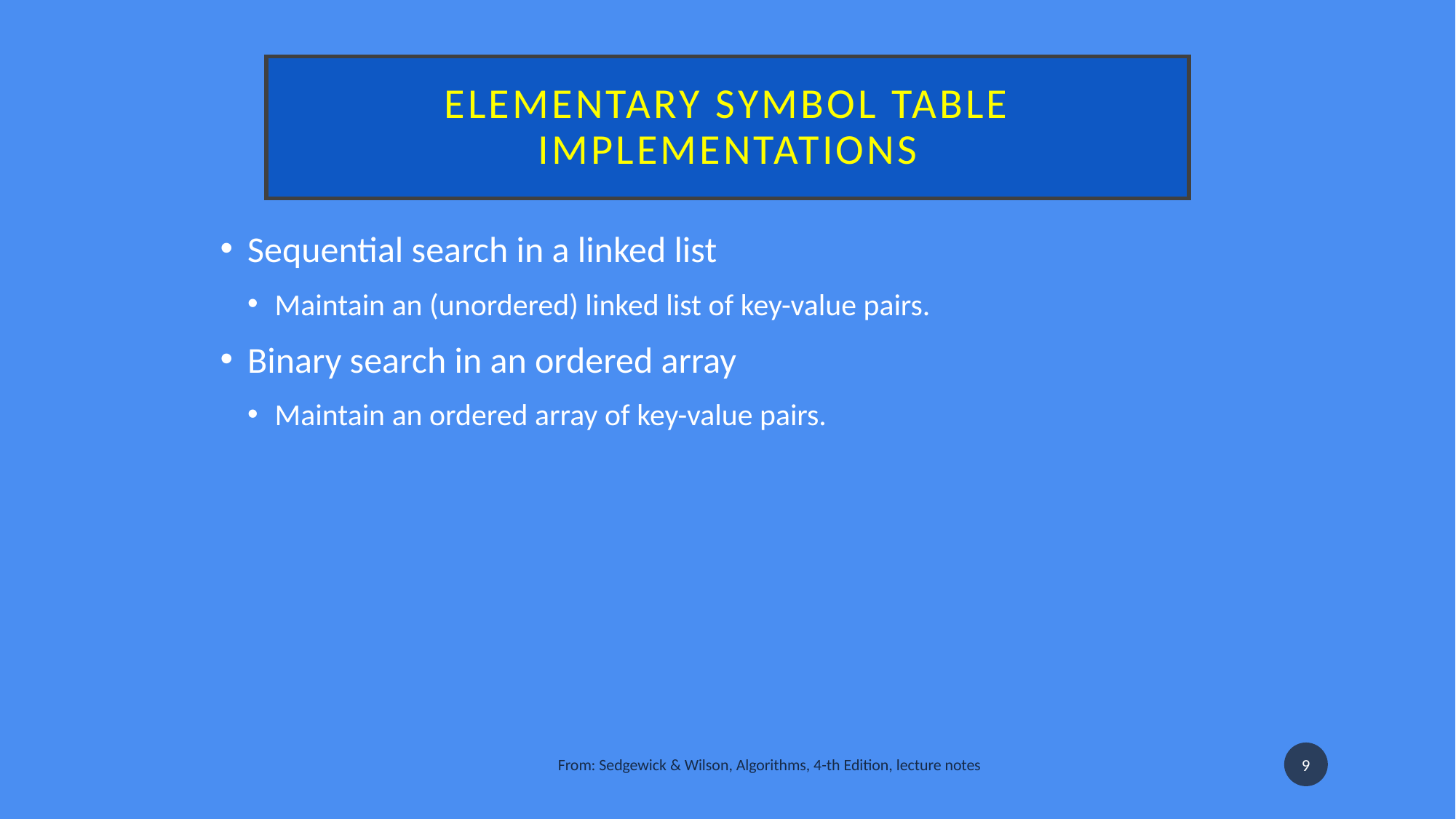

# Elementary Symbol Table implementations
Sequential search in a linked list
Maintain an (unordered) linked list of key-value pairs.
Binary search in an ordered array
Maintain an ordered array of key-value pairs.

9
From: Sedgewick & Wilson, Algorithms, 4-th Edition, lecture notes